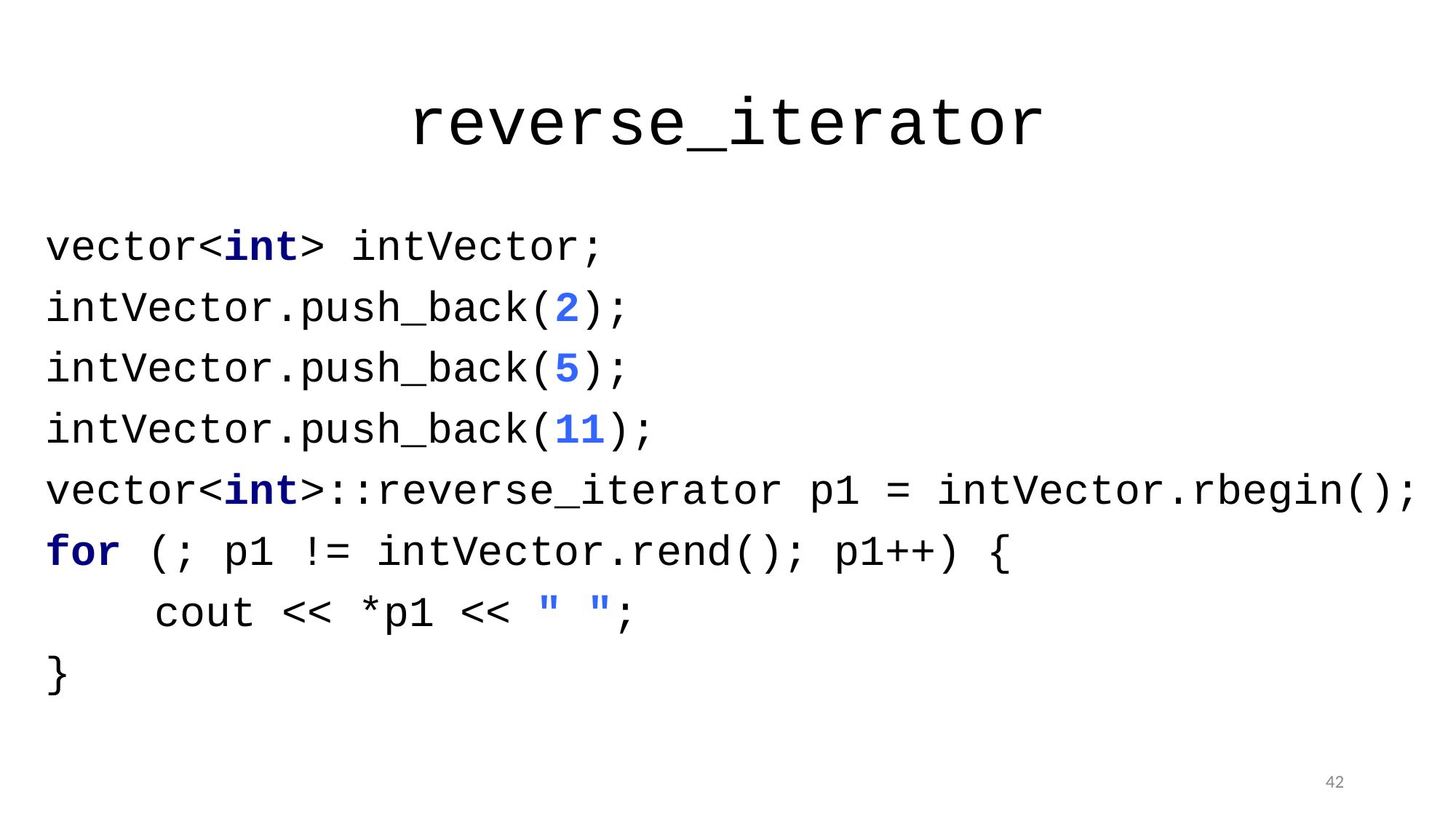

# reverse_iterator
vector<int> intVector;
intVector.push_back(2);
intVector.push_back(5);
intVector.push_back(11);
vector<int>::reverse_iterator p1 = intVector.rbegin();
for (; p1 != intVector.rend(); p1++) {
	cout << *p1 << " ";
}
42